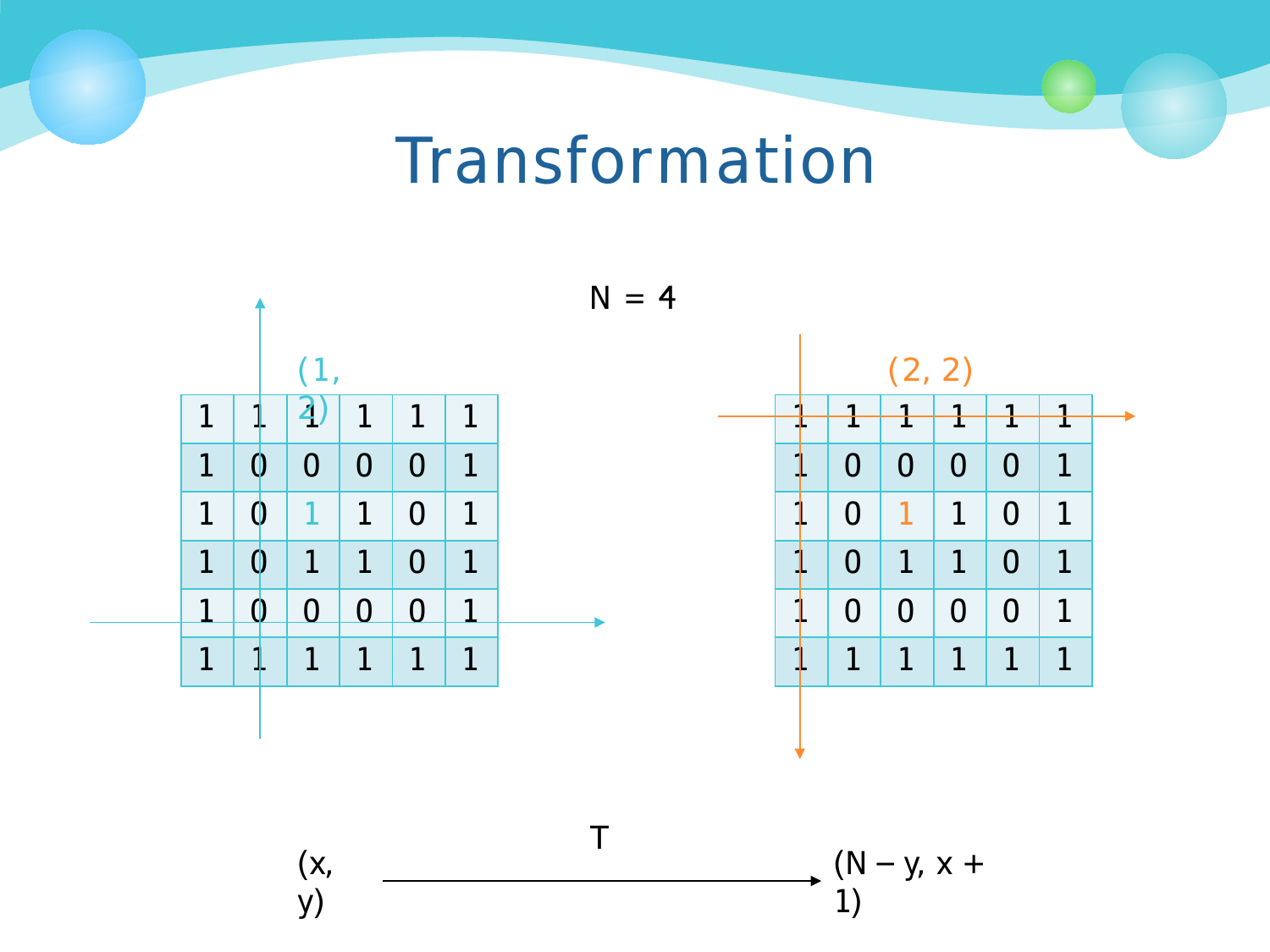

# Transformation
N = 4
(1, 2)
(2, 2)
| 1 | 1 | 1 | 1 | 1 | 1 |
| --- | --- | --- | --- | --- | --- |
| 1 | 0 | 0 | 0 | 0 | 1 |
| 1 | 0 | 1 | 1 | 0 | 1 |
| 1 | 0 | 1 | 1 | 0 | 1 |
| 1 | 0 | 0 | 0 | 0 | 1 |
| 1 | 1 | 1 | 1 | 1 | 1 |
| 1 | 1 | 1 | 1 | 1 | 1 |
| --- | --- | --- | --- | --- | --- |
| 1 | 0 | 0 | 0 | 0 | 1 |
| 1 | 0 | 1 | 1 | 0 | 1 |
| 1 | 0 | 1 | 1 | 0 | 1 |
| 1 | 0 | 0 | 0 | 0 | 1 |
| 1 | 1 | 1 | 1 | 1 | 1 |
T
(x, y)
(N – y, x + 1)